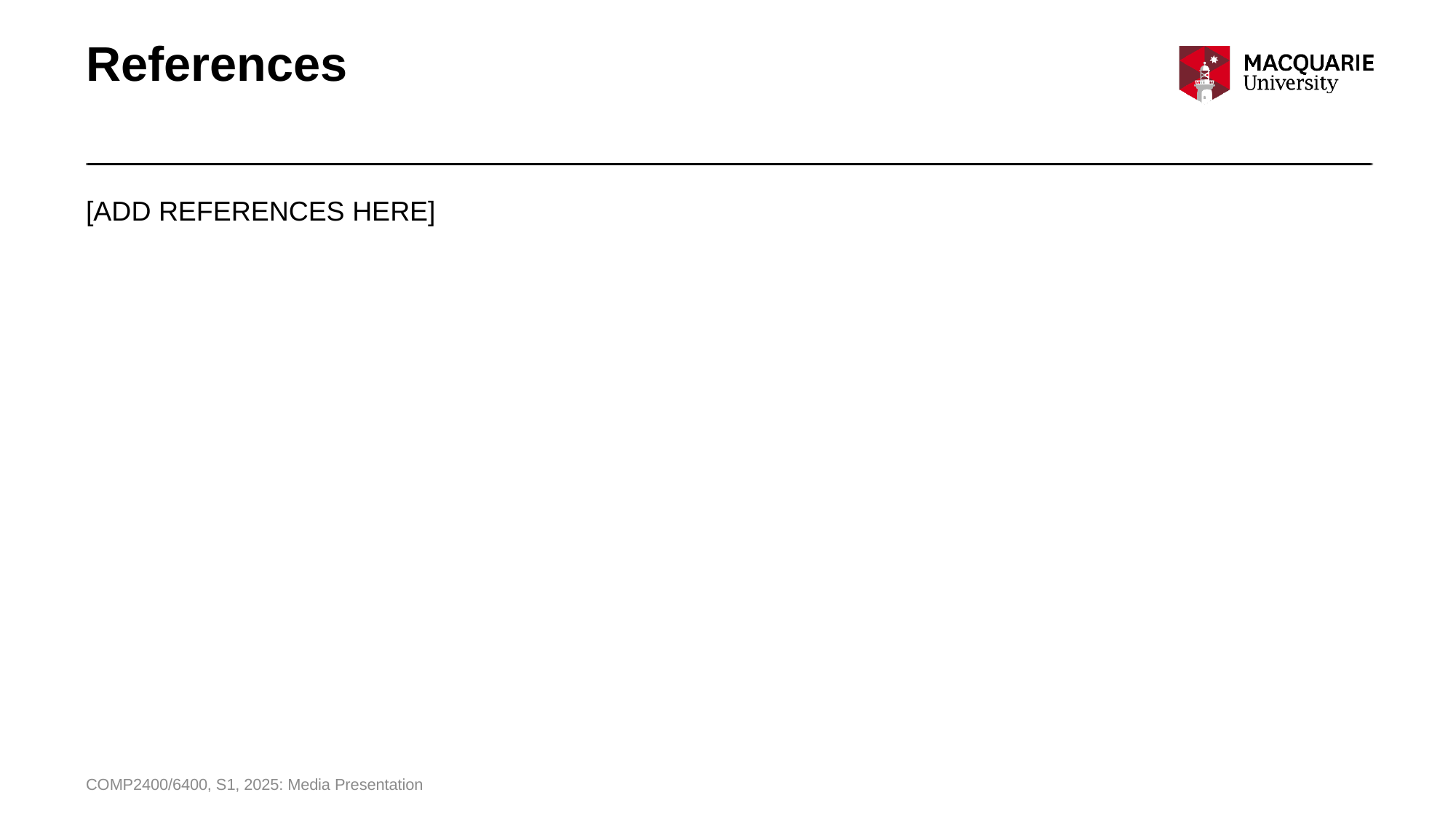

# References
[ADD REFERENCES HERE]

COMP2400/6400, S1, 2025: Media Presentation